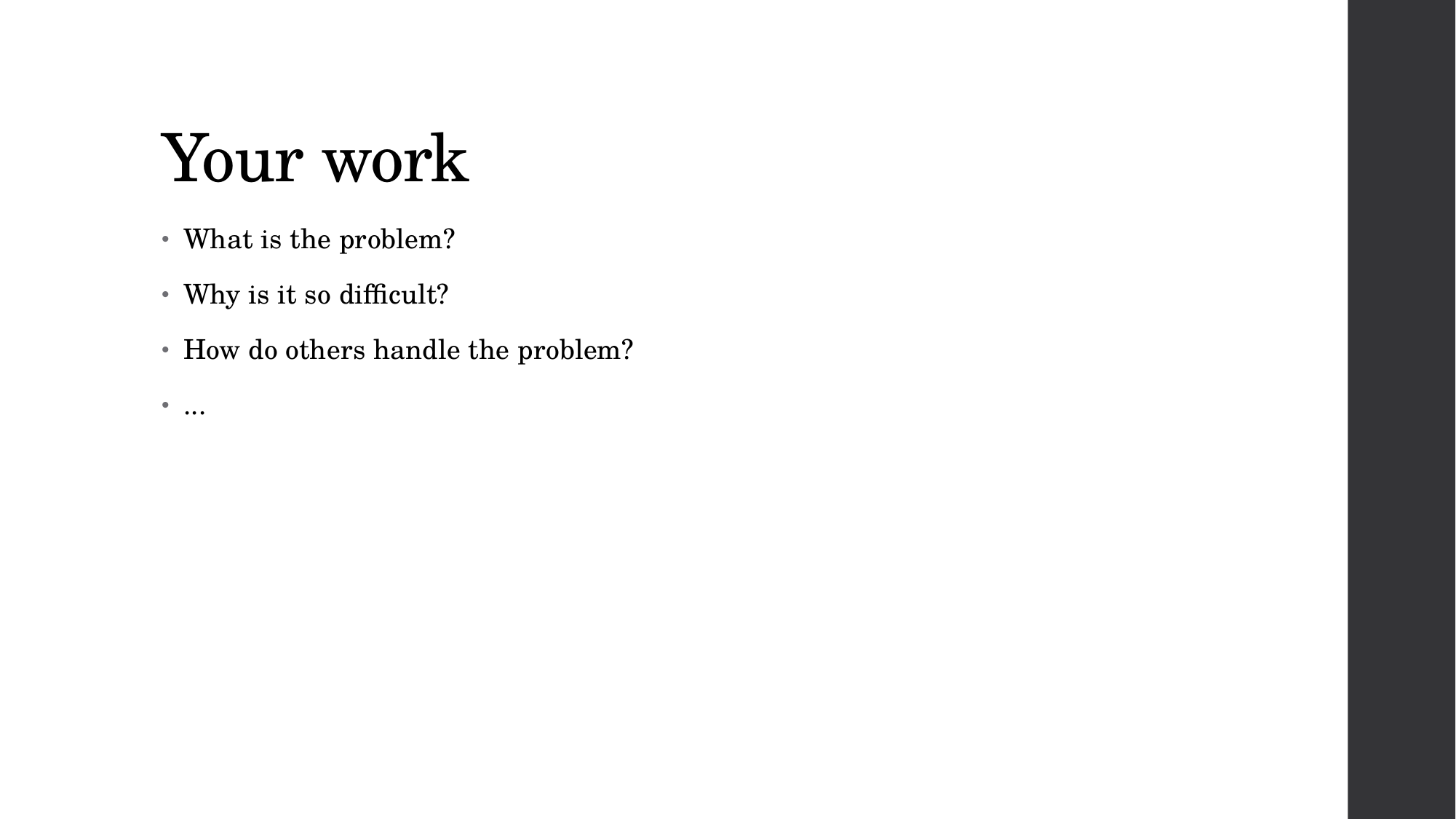

# Your work
What is the problem?
Why is it so difficult?
How do others handle the problem?
...